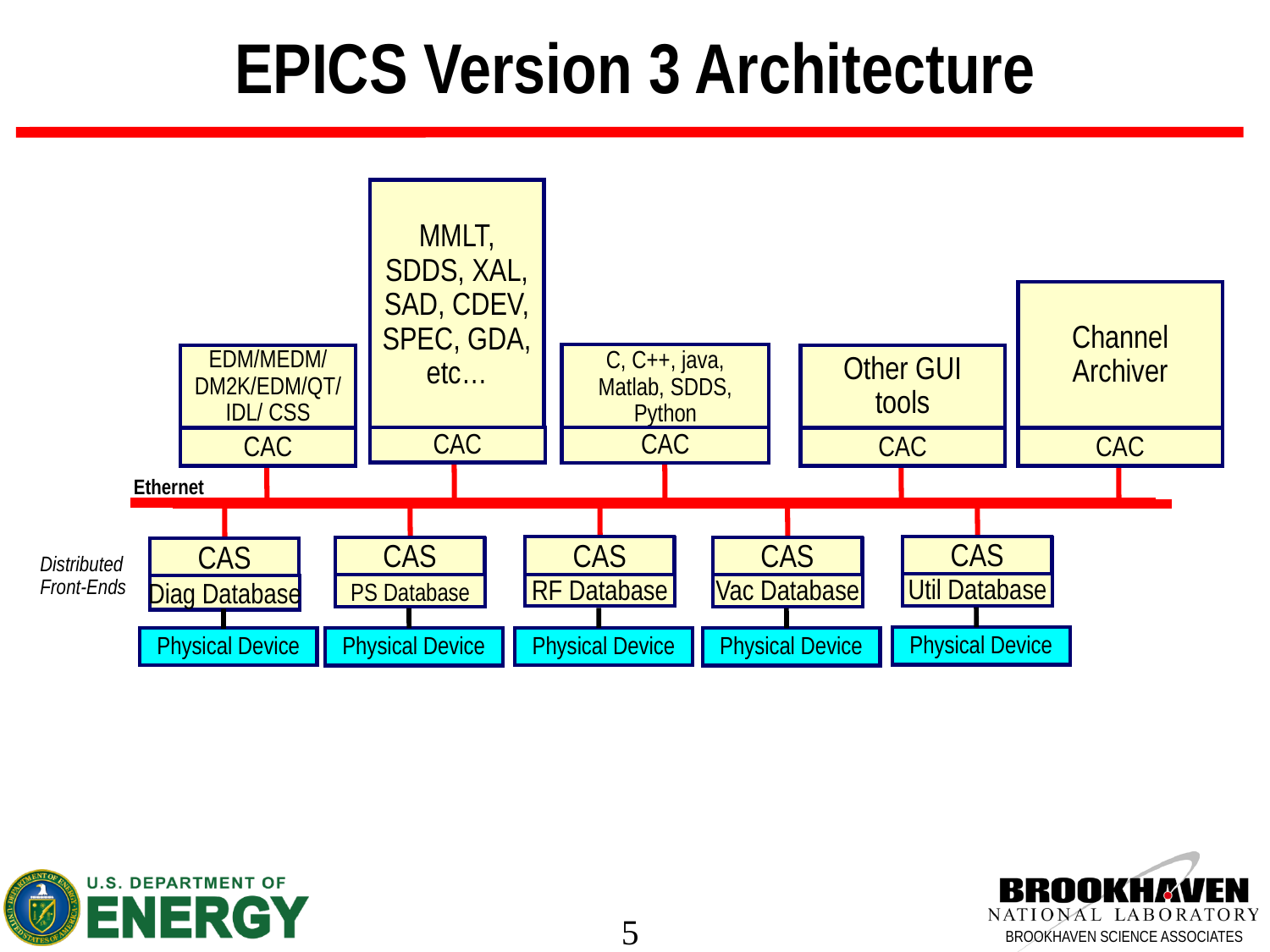

EPICS Version 3 Architecture
MMLT, SDDS, XAL, SAD, CDEV, SPEC, GDA, etc…
Channel Archiver
CAC

C, C++, java, Matlab, SDDS, Python
EDM/MEDM/ DM2K/EDM/QT/IDL/ CSS
CAC

Other GUI tools
CAC

CAC
CAC

Ethernet

CAS
CAS
CAS
CAS
Util Database
RF Database
PS Database
Vac Database
CAS
Distributed  Front-Ends
Diag Database

Physical Device
Physical Device
Physical Device
Physical Device
Physical Device